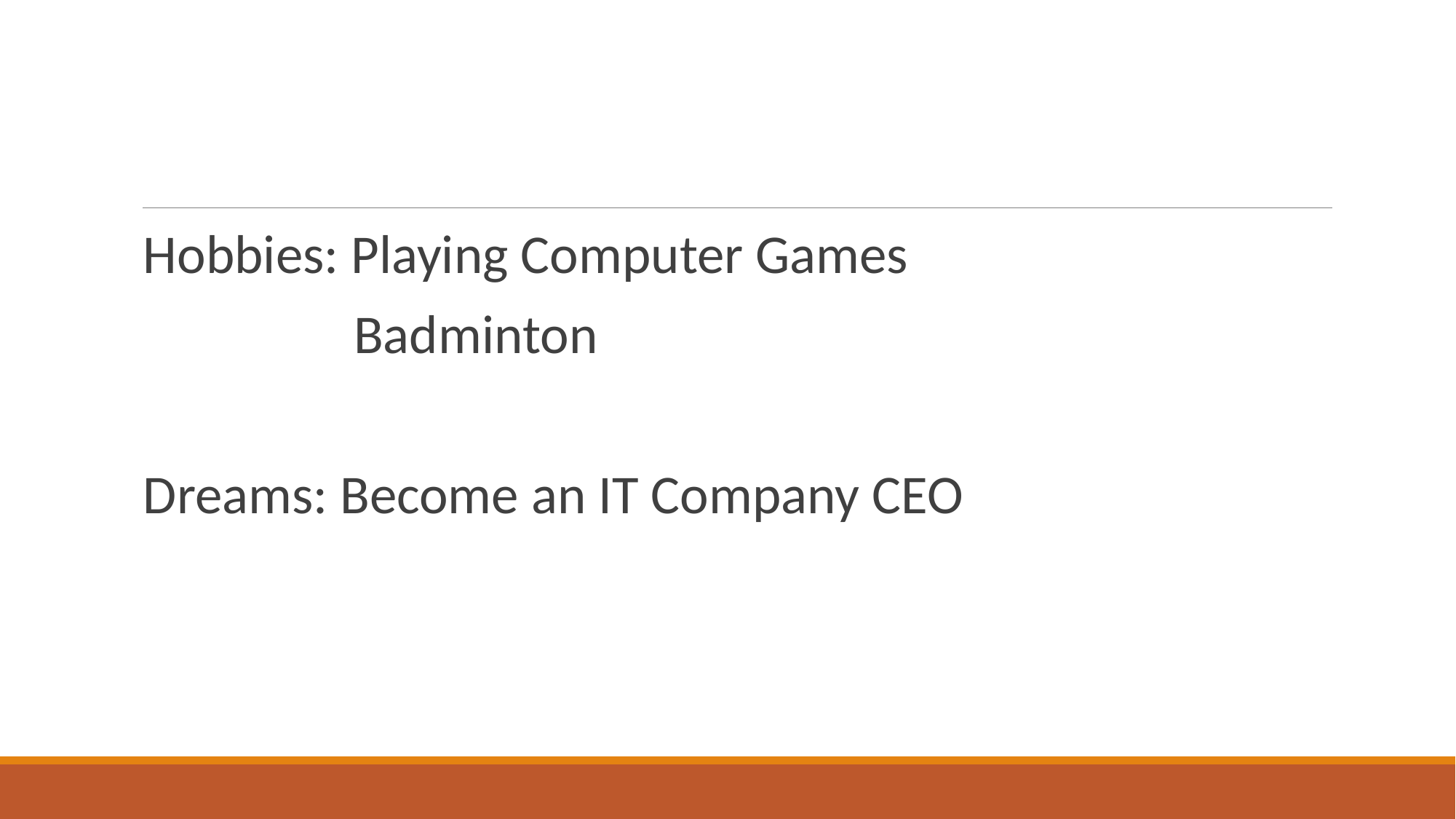

Hobbies: Playing Computer Games
                 Badminton

Dreams: Become an IT Company CEO